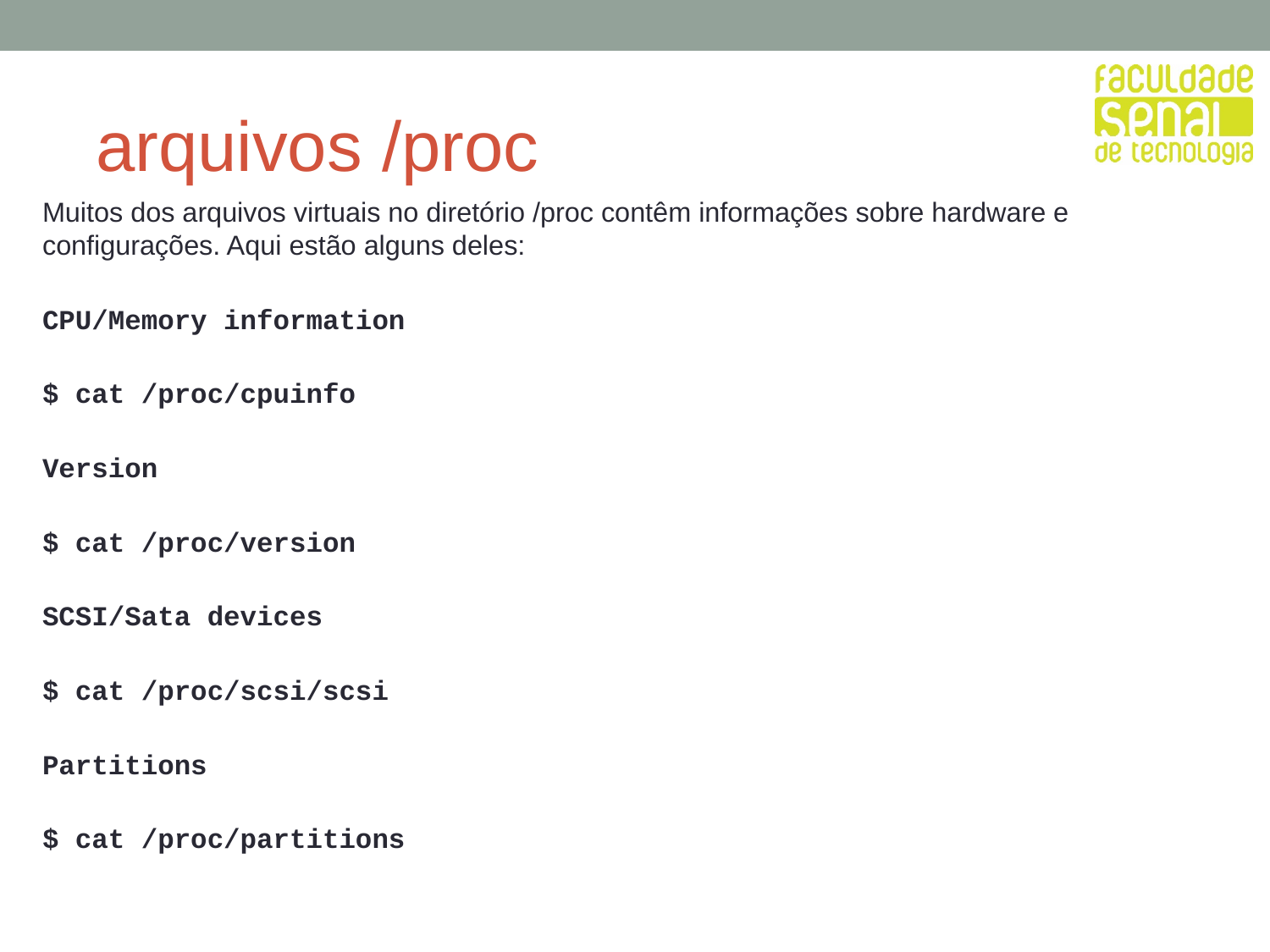

# arquivos /proc
Muitos dos arquivos virtuais no diretório /proc contêm informações sobre hardware e configurações. Aqui estão alguns deles:

CPU/Memory information

$ cat /proc/cpuinfo

Version

$ cat /proc/version

SCSI/Sata devices

$ cat /proc/scsi/scsi

Partitions

$ cat /proc/partitions